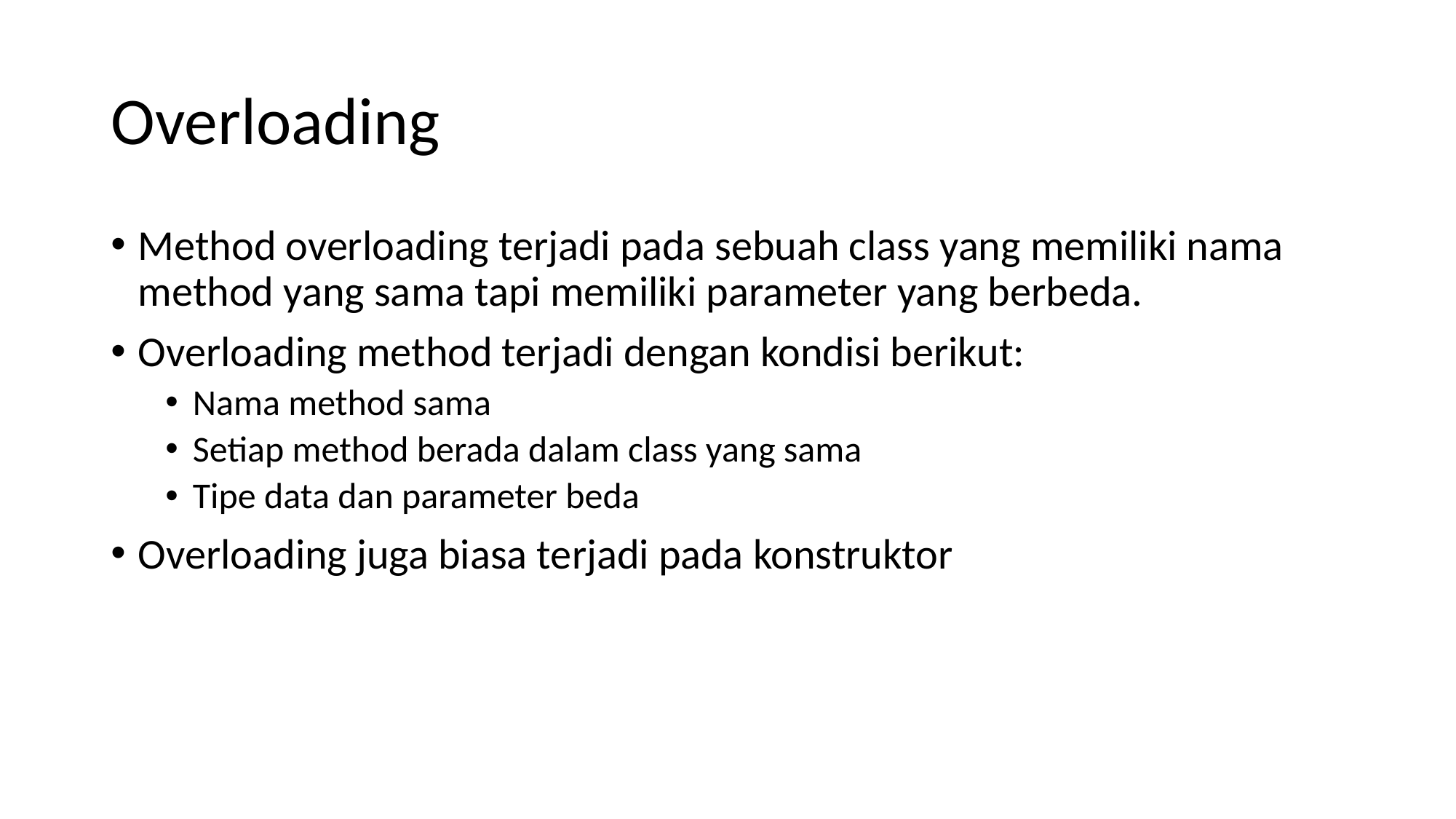

# Overloading
Method overloading terjadi pada sebuah class yang memiliki nama method yang sama tapi memiliki parameter yang berbeda.
Overloading method terjadi dengan kondisi berikut:
Nama method sama
Setiap method berada dalam class yang sama
Tipe data dan parameter beda
Overloading juga biasa terjadi pada konstruktor